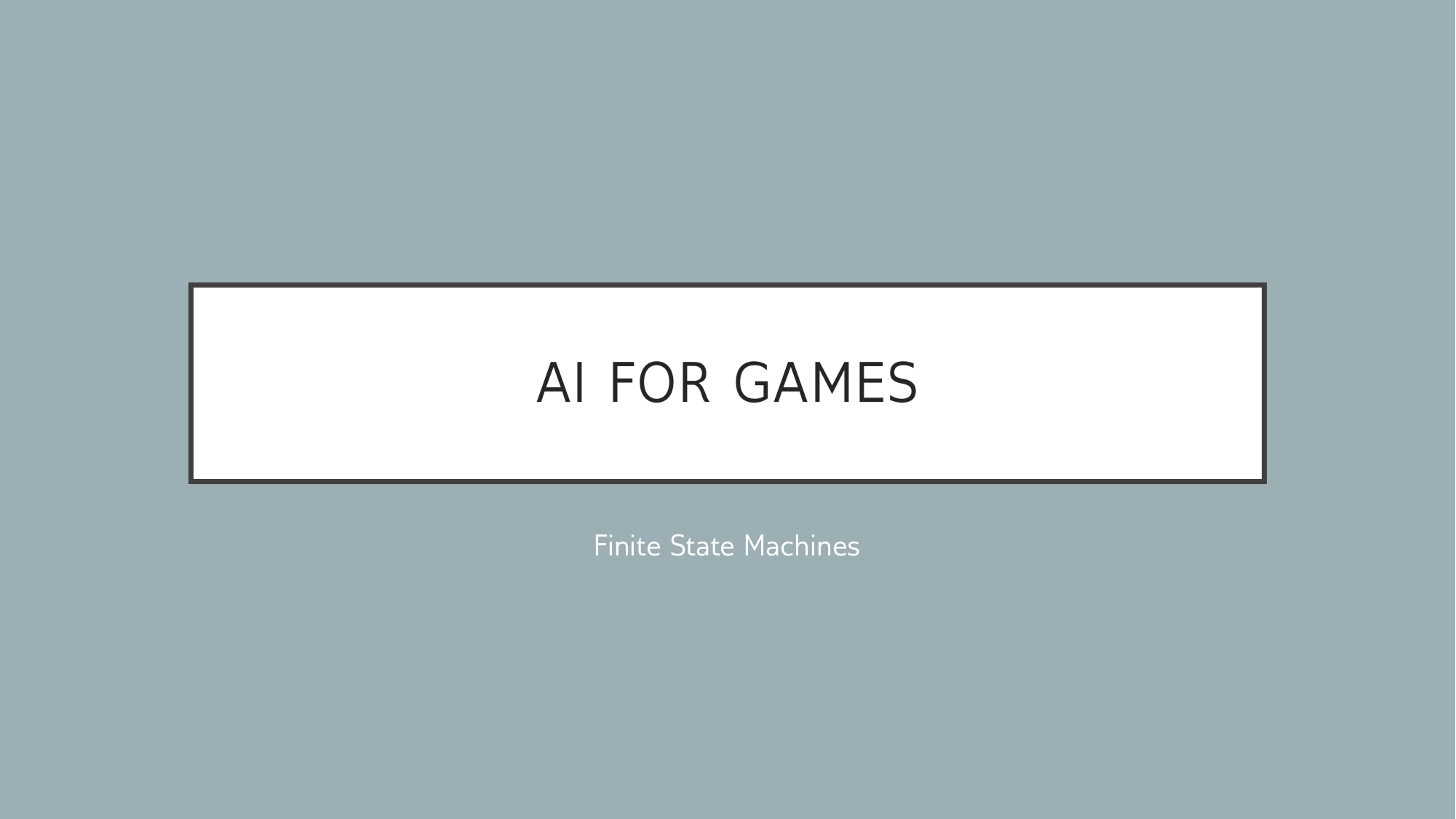

# AI for Games
Finite State Machines